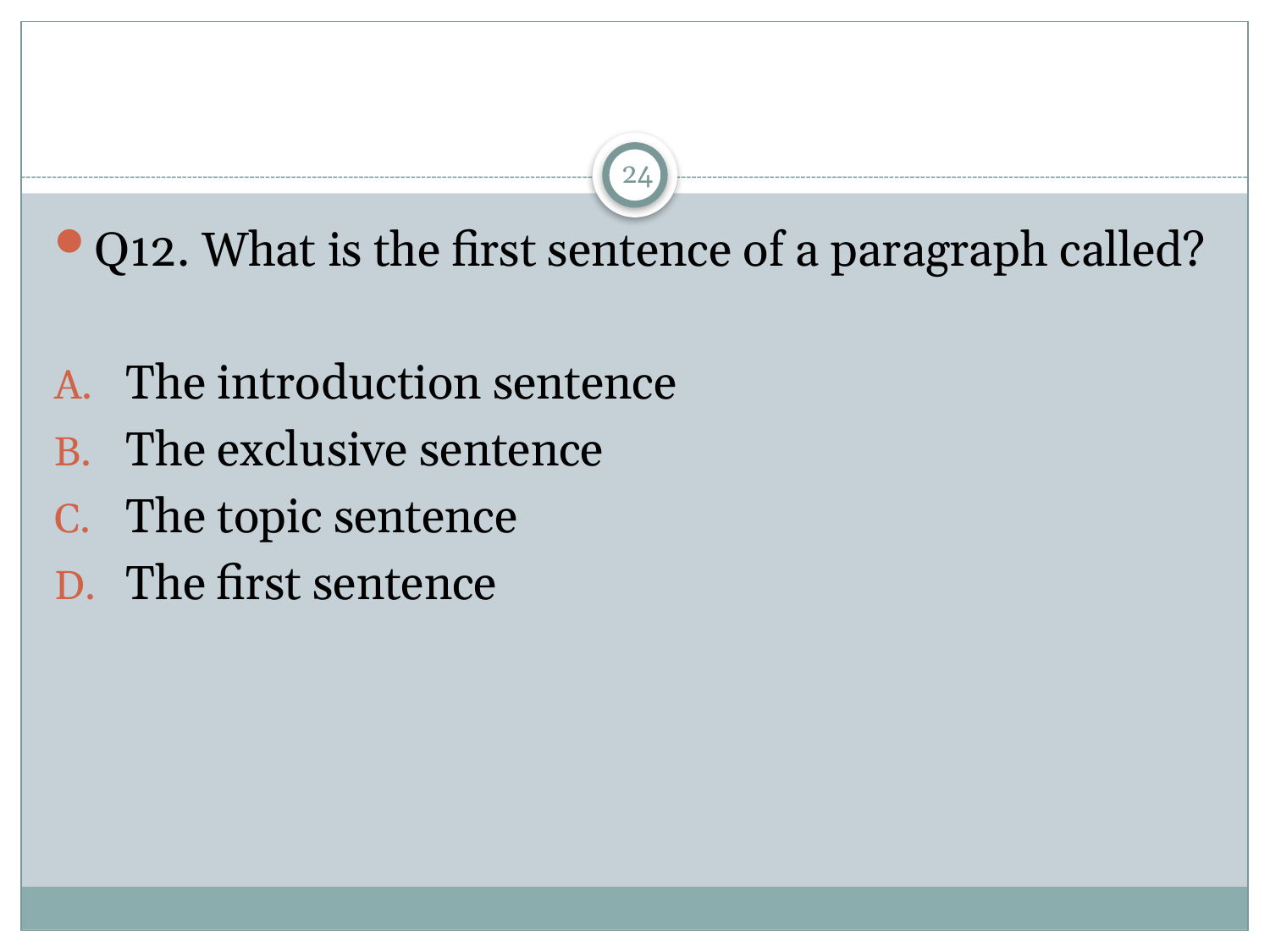

#
24
Q12. What is the first sentence of a paragraph called?

The introduction sentence
The exclusive sentence
The topic sentence
The first sentence